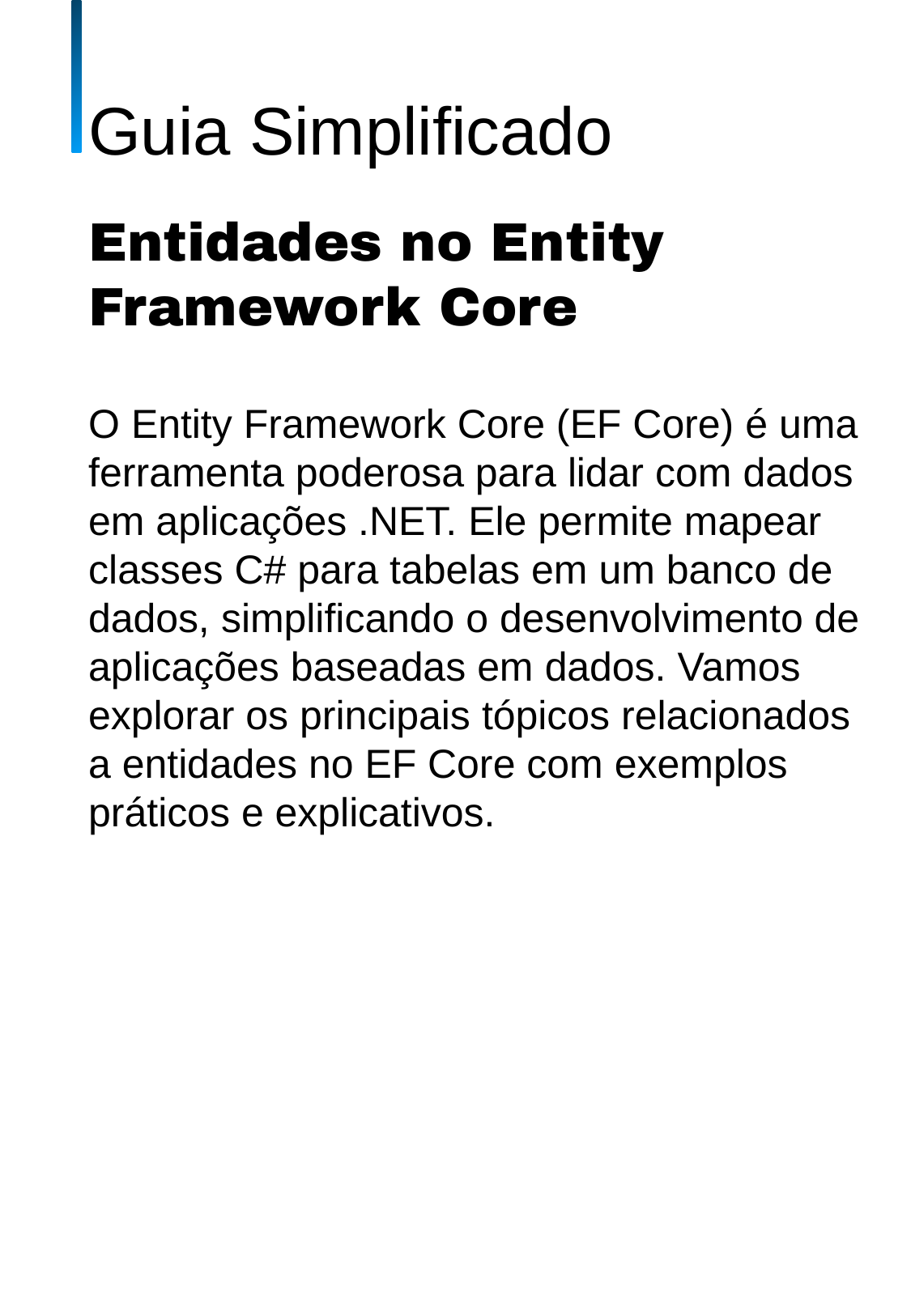

Guia Simplificado
Entidades no Entity Framework Core
O Entity Framework Core (EF Core) é uma ferramenta poderosa para lidar com dados em aplicações .NET. Ele permite mapear classes C# para tabelas em um banco de dados, simplificando o desenvolvimento de aplicações baseadas em dados. Vamos explorar os principais tópicos relacionados a entidades no EF Core com exemplos práticos e explicativos.